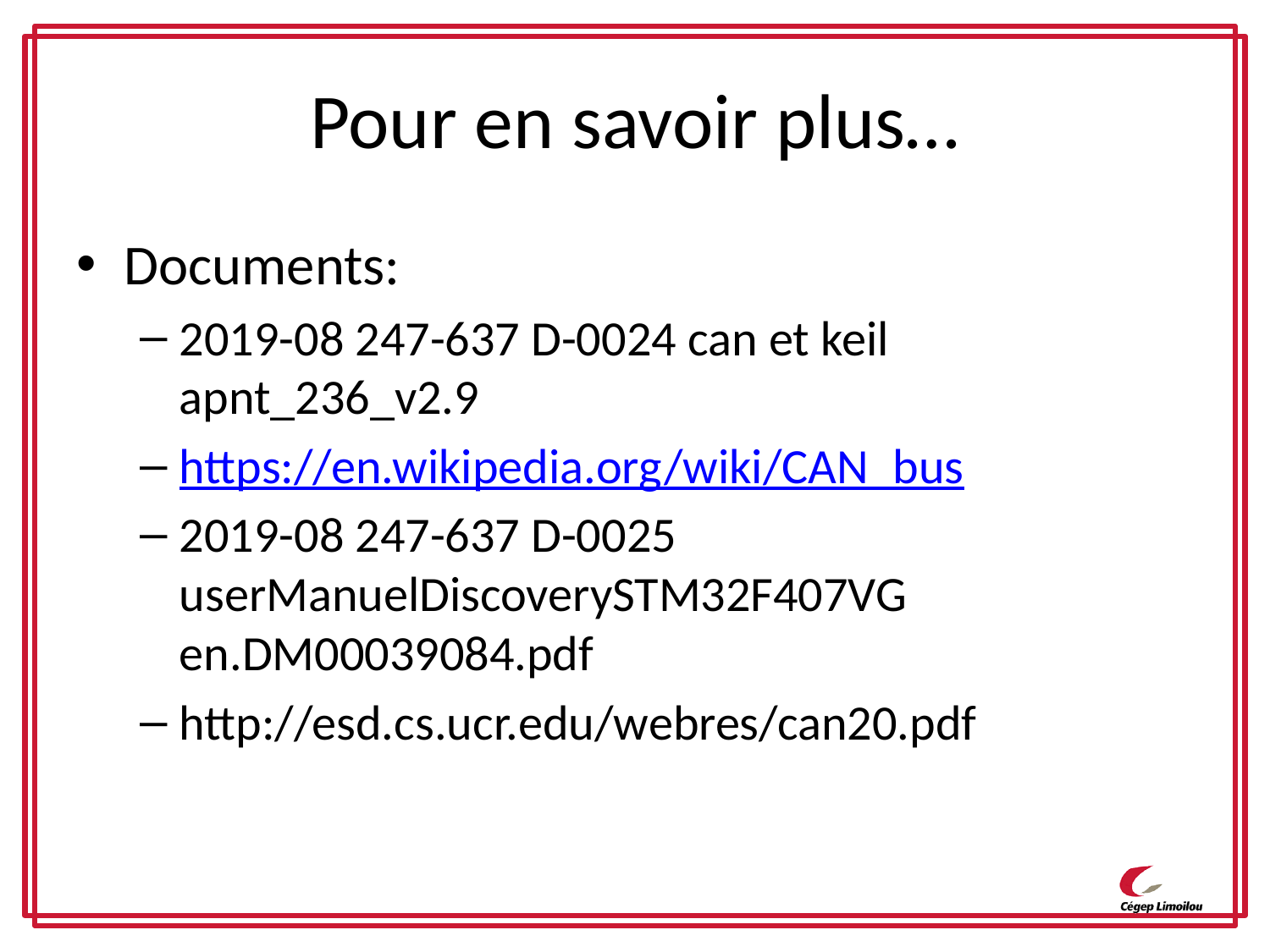

# Pour en savoir plus…
Documents:
2019-08 247-637 D-0024 can et keil apnt_236_v2.9
https://en.wikipedia.org/wiki/CAN_bus
2019-08 247-637 D-0025 userManuelDiscoverySTM32F407VG en.DM00039084.pdf
http://esd.cs.ucr.edu/webres/can20.pdf